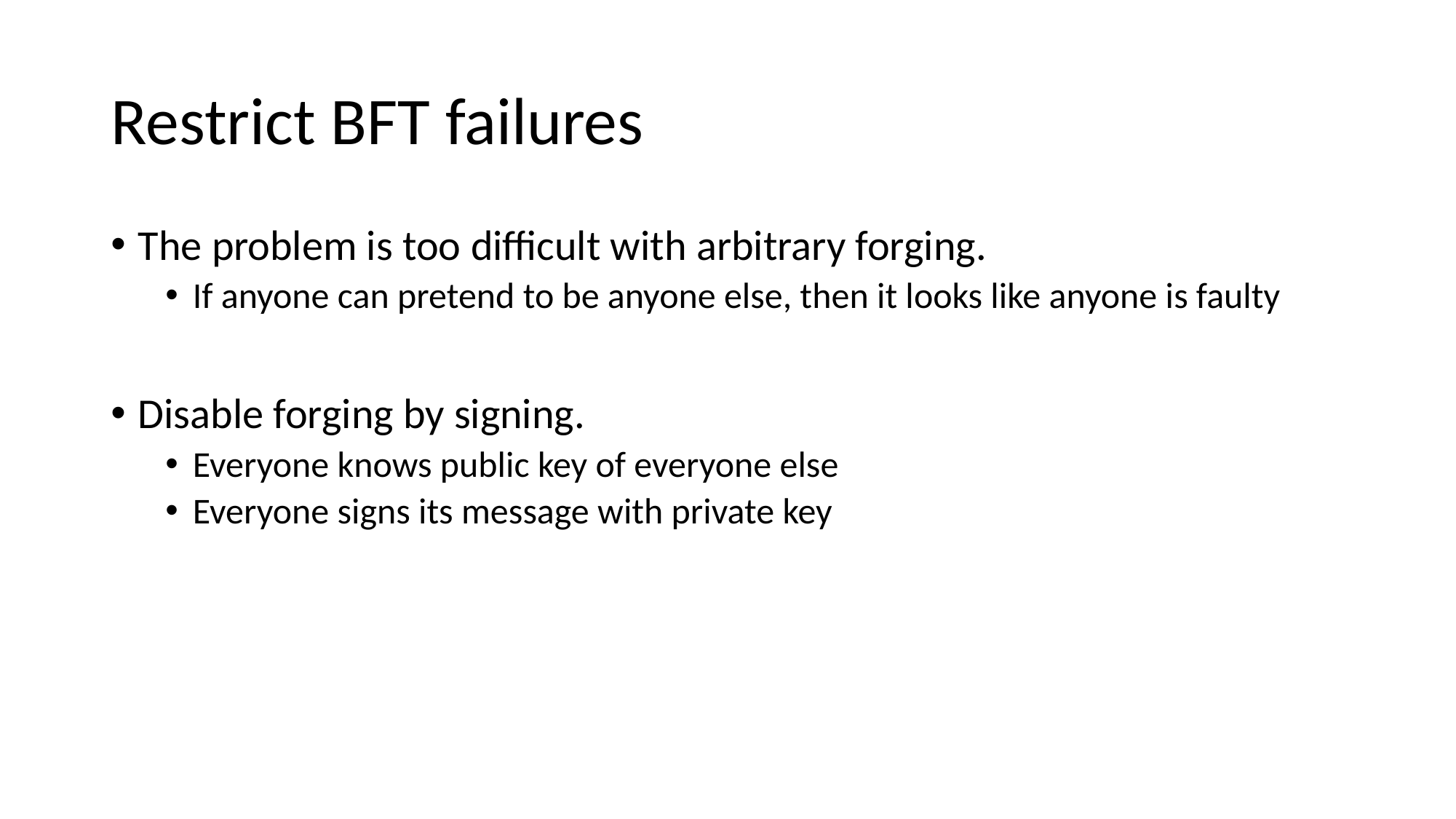

# Restrict BFT failures
The problem is too difficult with arbitrary forging.
If anyone can pretend to be anyone else, then it looks like anyone is faulty

Disable forging by signing.
Everyone knows public key of everyone else
Everyone signs its message with private key